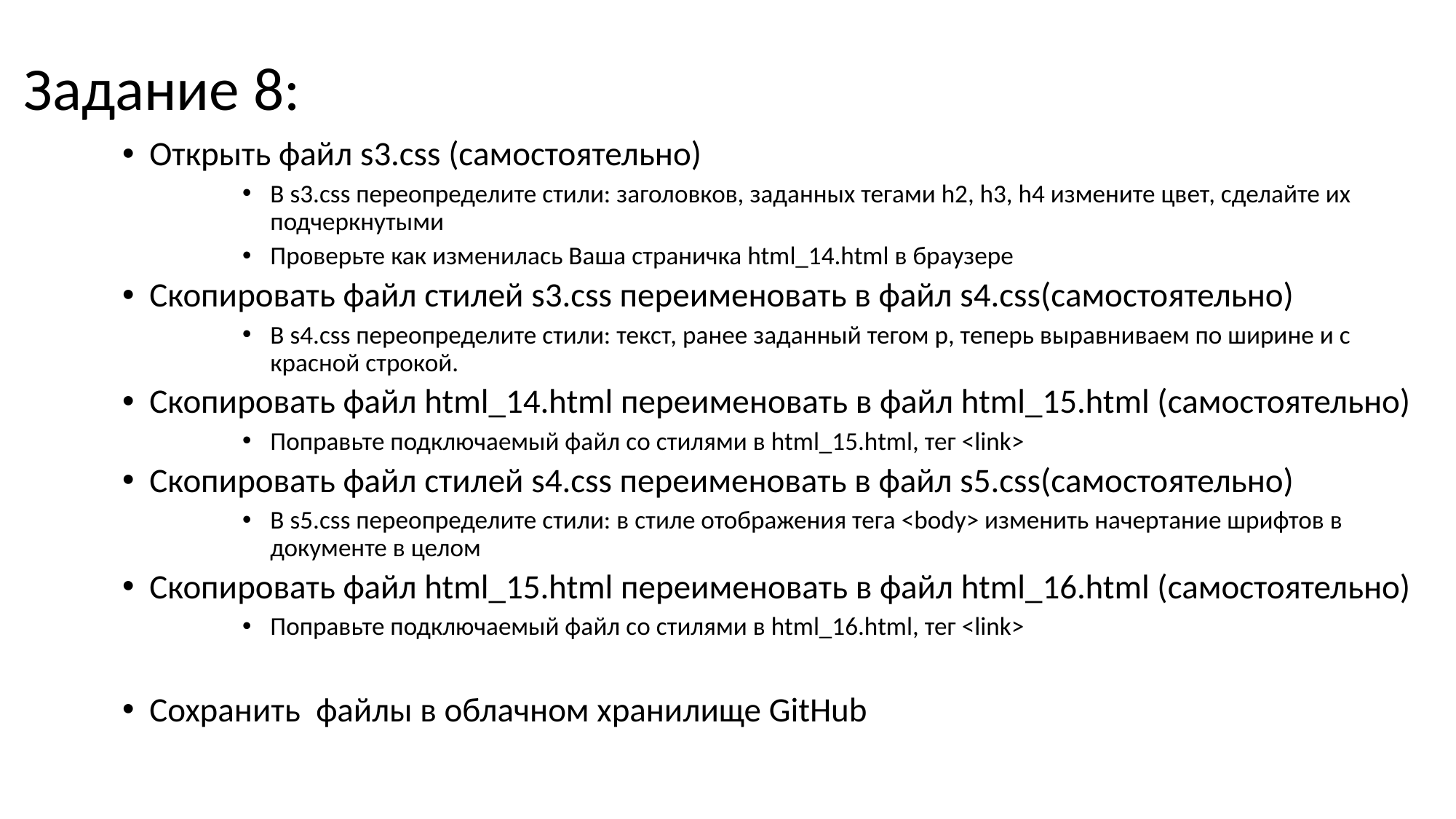

# Задание 8:
Открыть файл s3.css (самостоятельно)
В s3.css переопределите стили: заголовков, заданных тегами h2, h3, h4 измените цвет, сделайте их подчеркнутыми
Проверьте как изменилась Ваша страничка html_14.html в браузере
Скопировать файл стилей s3.css переименовать в файл s4.css(самостоятельно)
В s4.css переопределите стили: текст, ранее заданный тегом p, теперь выравниваем по ширине и с красной строкой.
Скопировать файл html_14.html переименовать в файл html_15.html (самостоятельно)
Поправьте подключаемый файл со стилями в html_15.html, тег <link>
Скопировать файл стилей s4.css переименовать в файл s5.css(самостоятельно)
В s5.css переопределите стили: в стиле отображения тега <body> изменить начертание шрифтов в документе в целом
Скопировать файл html_15.html переименовать в файл html_16.html (самостоятельно)
Поправьте подключаемый файл со стилями в html_16.html, тег <link>

Сохранить  файлы в облачном хранилище GitHub